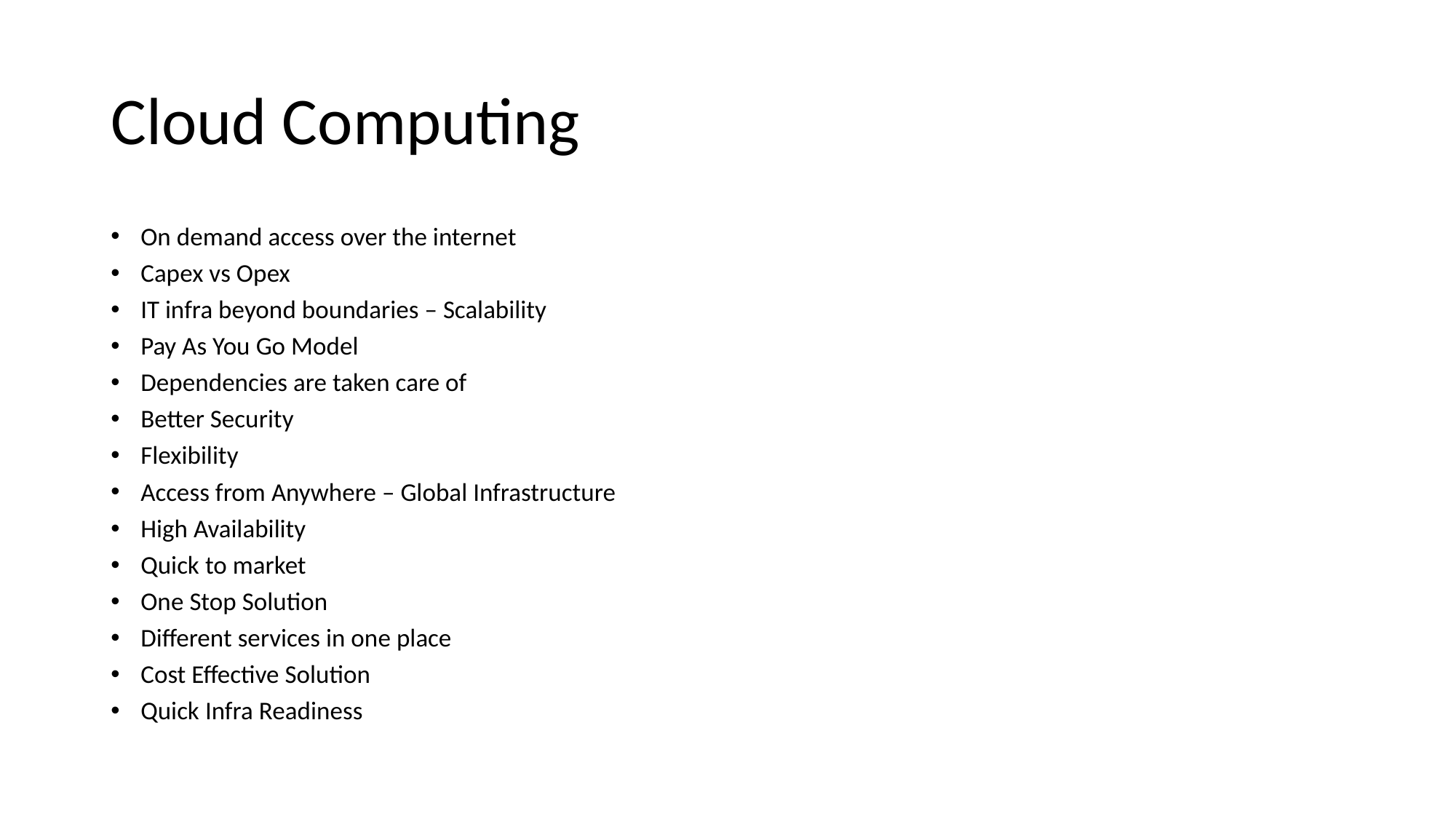

# Cloud Computing
On demand access over the internet
Capex vs Opex
IT infra beyond boundaries – Scalability
Pay As You Go Model
Dependencies are taken care of
Better Security
Flexibility
Access from Anywhere – Global Infrastructure
High Availability
Quick to market
One Stop Solution
Different services in one place
Cost Effective Solution
Quick Infra Readiness